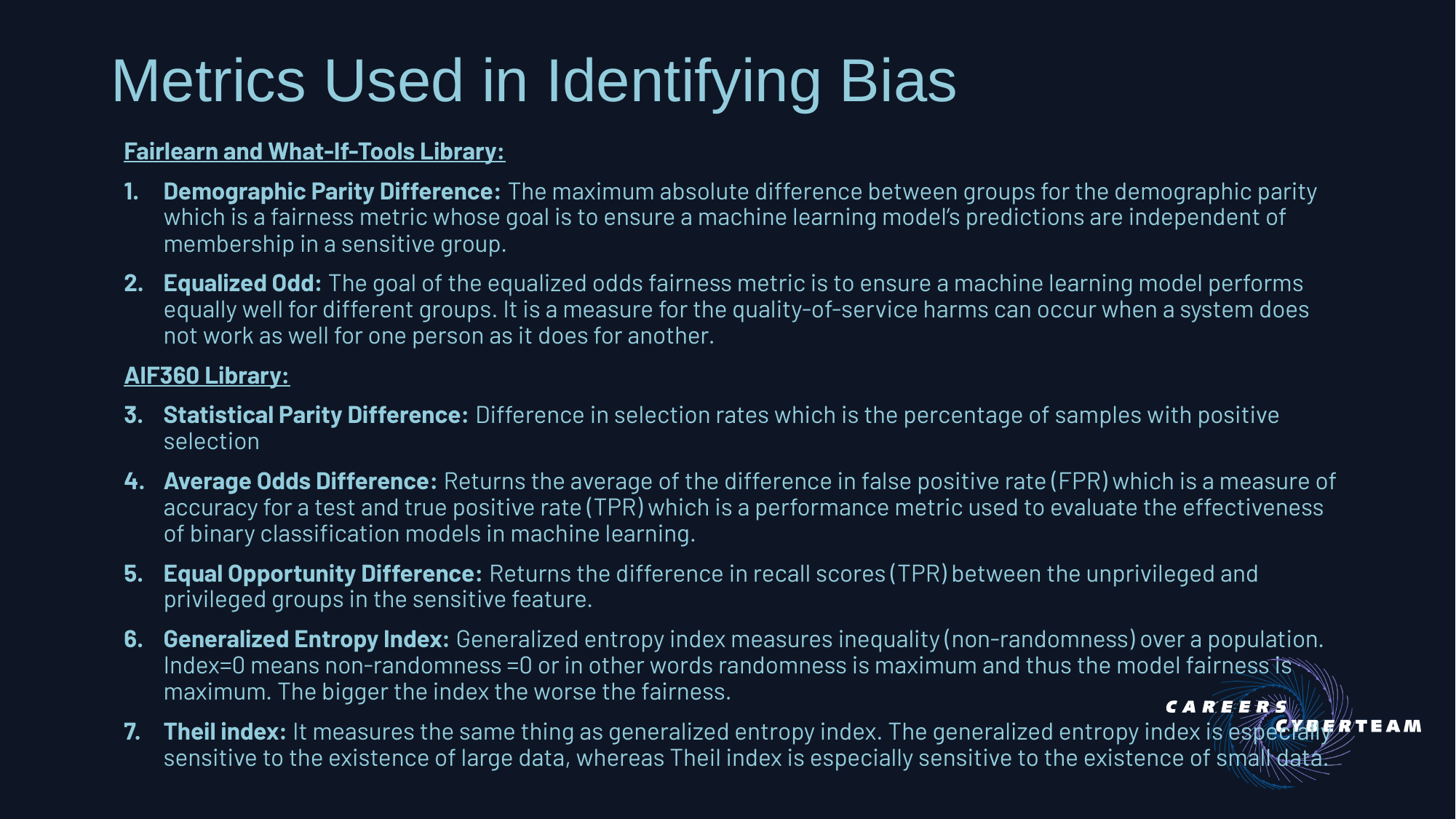

# Metrics Used in Identifying Bias
Fairlearn and What-If-Tools Library:
Demographic Parity Difference: The maximum absolute difference between groups for the demographic parity which is a fairness metric whose goal is to ensure a machine learning model’s predictions are independent of membership in a sensitive group.
Equalized Odd: The goal of the equalized odds fairness metric is to ensure a machine learning model performs equally well for different groups. It is a measure for the quality-of-service harms can occur when a system does not work as well for one person as it does for another.
AIF360 Library:
Statistical Parity Difference: Difference in selection rates which is the percentage of samples with positive selection
Average Odds Difference: Returns the average of the difference in false positive rate (FPR) which is a measure of accuracy for a test and true positive rate (TPR) which is a performance metric used to evaluate the effectiveness of binary classification models in machine learning.
Equal Opportunity Difference: Returns the difference in recall scores (TPR) between the unprivileged and privileged groups in the sensitive feature.
Generalized Entropy Index: Generalized entropy index measures inequality (non-randomness) over a population. Index=0 means non-randomness =0 or in other words randomness is maximum and thus the model fairness is maximum. The bigger the index the worse the fairness.
Theil index: It measures the same thing as generalized entropy index. The generalized entropy index is especially sensitive to the existence of large data, whereas Theil index is especially sensitive to the existence of small data.